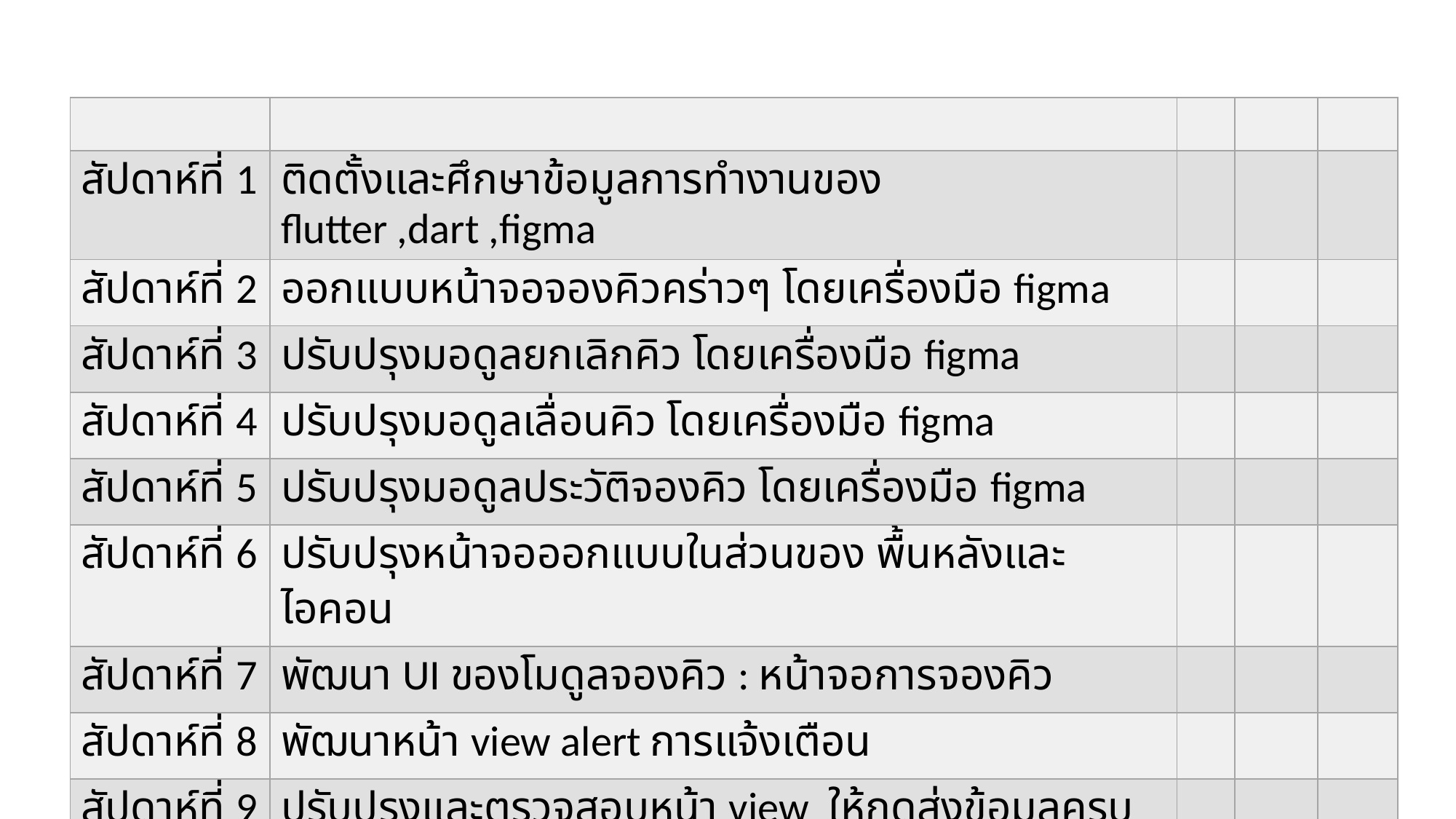

|  |  |  |  |  |
| --- | --- | --- | --- | --- |
| สัปดาห์ที่ 1 | ติดตั้งและศึกษาข้อมูลการทำงานของ flutter ,dart ,figma |  |  |  |
| สัปดาห์ที่ 2 | ออกแบบหน้าจอจองคิวคร่าวๆ โดยเครื่องมือ figma |  |  |  |
| สัปดาห์ที่ 3 | ปรับปรุงมอดูลยกเลิกคิว โดยเครื่องมือ figma |  |  |  |
| สัปดาห์ที่ 4 | ปรับปรุงมอดูลเลื่อนคิว โดยเครื่องมือ figma |  |  |  |
| สัปดาห์ที่ 5 | ปรับปรุงมอดูลประวัติจองคิว โดยเครื่องมือ figma |  |  |  |
| สัปดาห์ที่ 6 | ปรับปรุงหน้าจอออกแบบในส่วนของ พื้นหลังและไอคอน |  |  |  |
| สัปดาห์ที่ 7 | พัฒนา UI ของโมดูลจองคิว : หน้าจอการจองคิว |  |  |  |
| สัปดาห์ที่ 8 | พัฒนาหน้า view alert การแจ้งเตือน |  |  |  |
| สัปดาห์ที่ 9 | ปรับปรุงและตรวจสอบหน้า view  ให้กดส่งข้อมูลครบทุกหน้า |  |  |  |